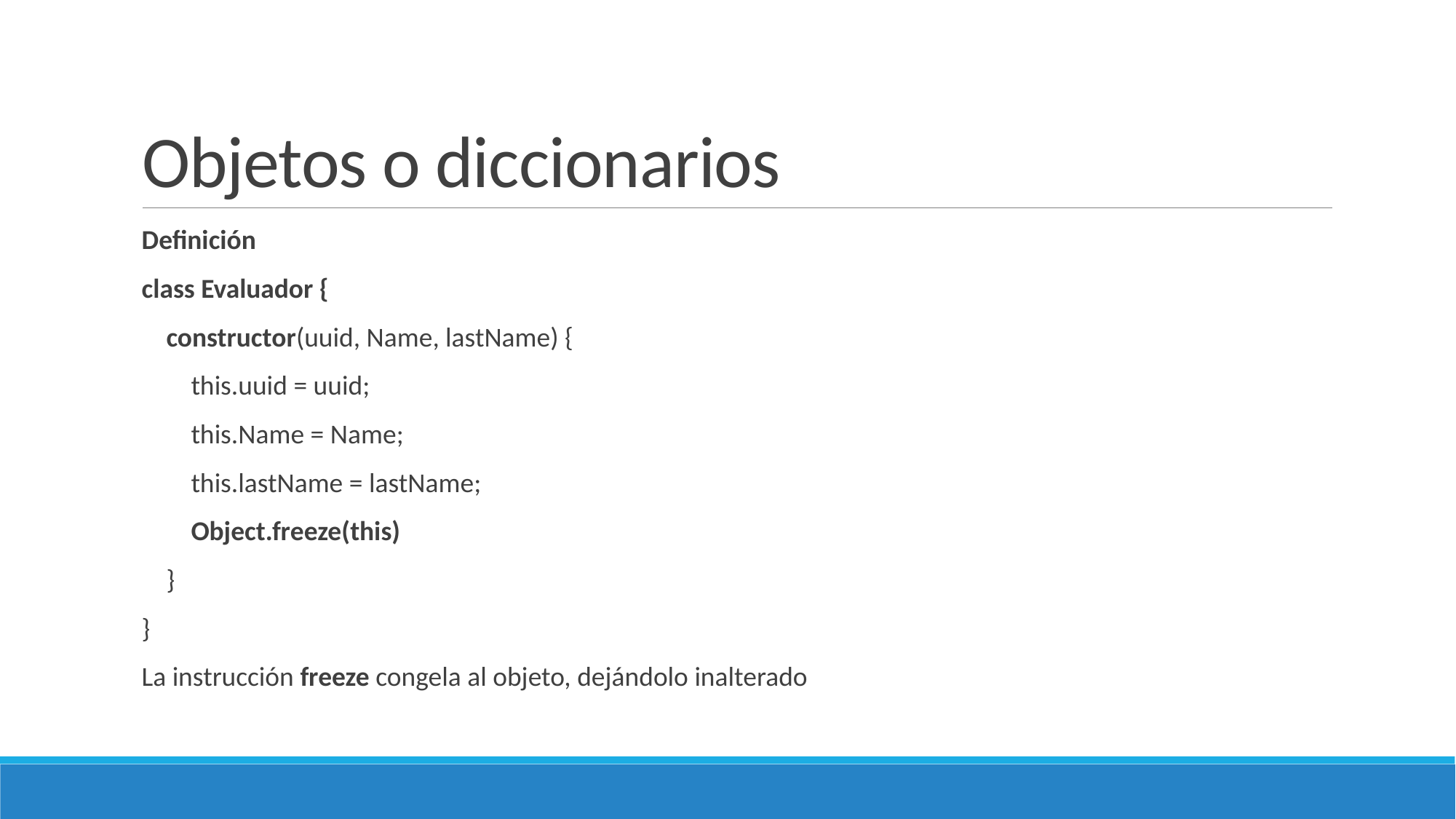

# Objetos o diccionarios
Definición
class Evaluador {
    constructor(uuid, Name, lastName) {
        this.uuid = uuid;
        this.Name = Name;
        this.lastName = lastName;
        Object.freeze(this)
    }
}
La instrucción freeze congela al objeto, dejándolo inalterado